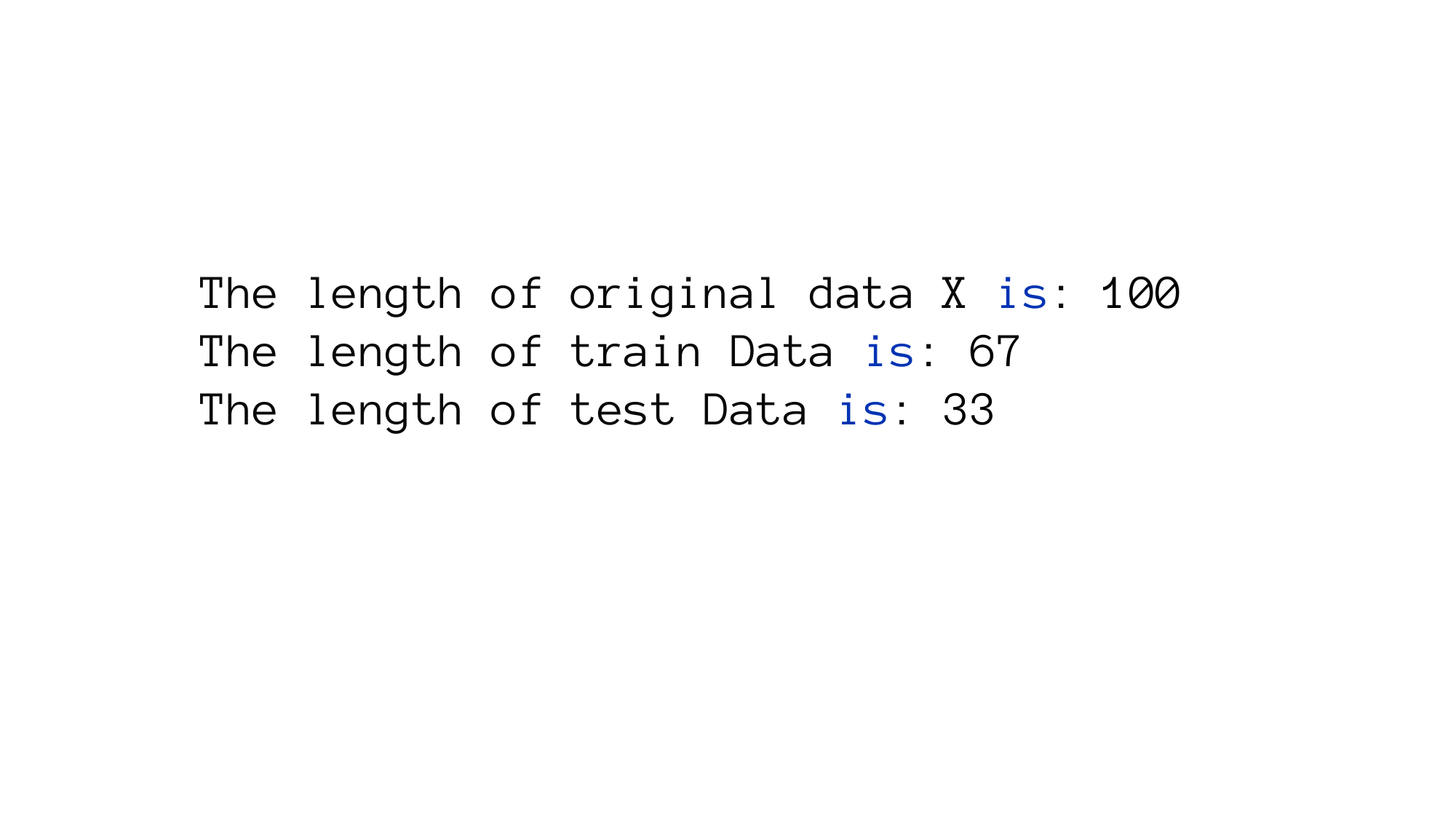

The length of original data X is: 100
The length of train Data is: 67
The length of test Data is: 33